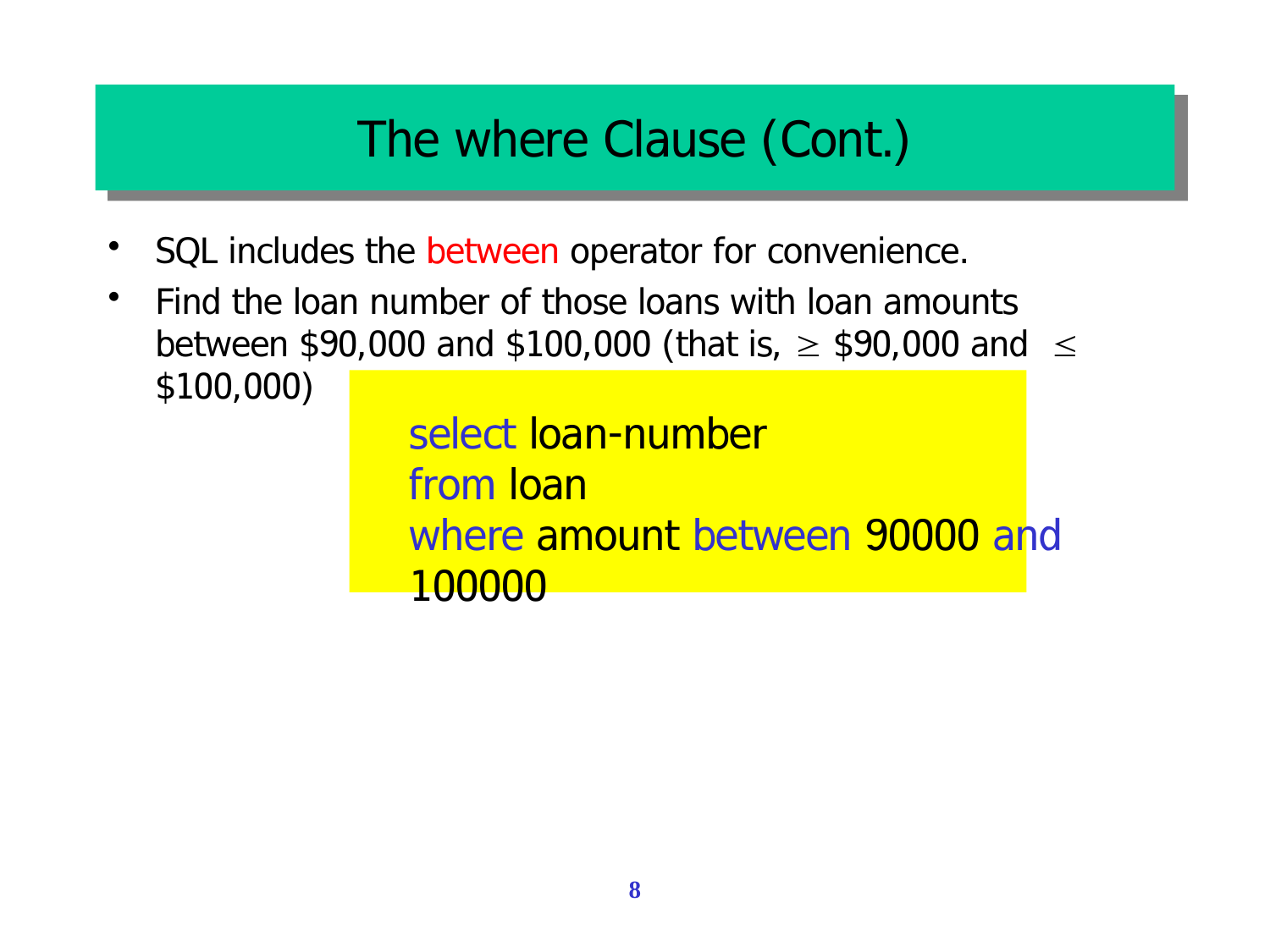

# The where Clause (Cont.)
SQL includes the between operator for convenience.
Find the loan number of those loans with loan amounts between $90,000 and $100,000 (that is, ≥ $90,000 and  ≤ $100,000)
		select loan-number
		from loan
		where amount between 90000 and
		100000

8